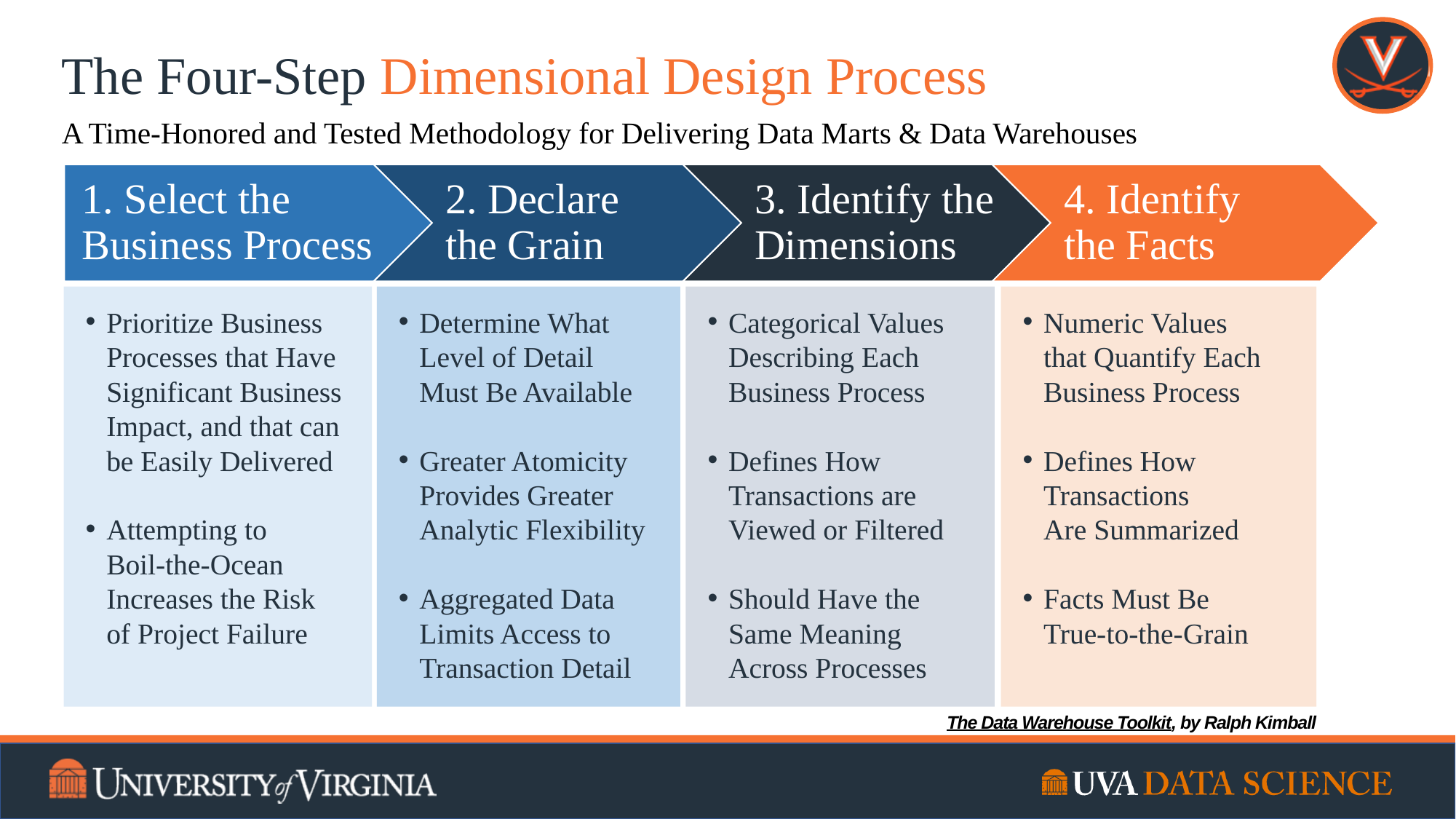

# The Four-Step Dimensional Design Process
A Time-Honored and Tested Methodology for Delivering Data Marts & Data Warehouses
1. Select the
Business Process
2. Declare
the Grain
3. Identify the Dimensions
4. Identify
the Facts
Prioritize Business Processes that Have Significant Business Impact, and that can be Easily Delivered
Attempting to
Boil-the-Ocean Increases the Risk
of Project Failure
Determine What Level of Detail Must Be Available
Greater Atomicity Provides Greater Analytic Flexibility
Aggregated Data Limits Access to Transaction Detail
Categorical Values Describing Each Business Process
Defines How Transactions are Viewed or Filtered
Should Have the Same Meaning Across Processes
Numeric Values
that Quantify Each Business Process
Defines How Transactions
Are Summarized
Facts Must Be
True-to-the-Grain
The Data Warehouse Toolkit, by Ralph Kimball